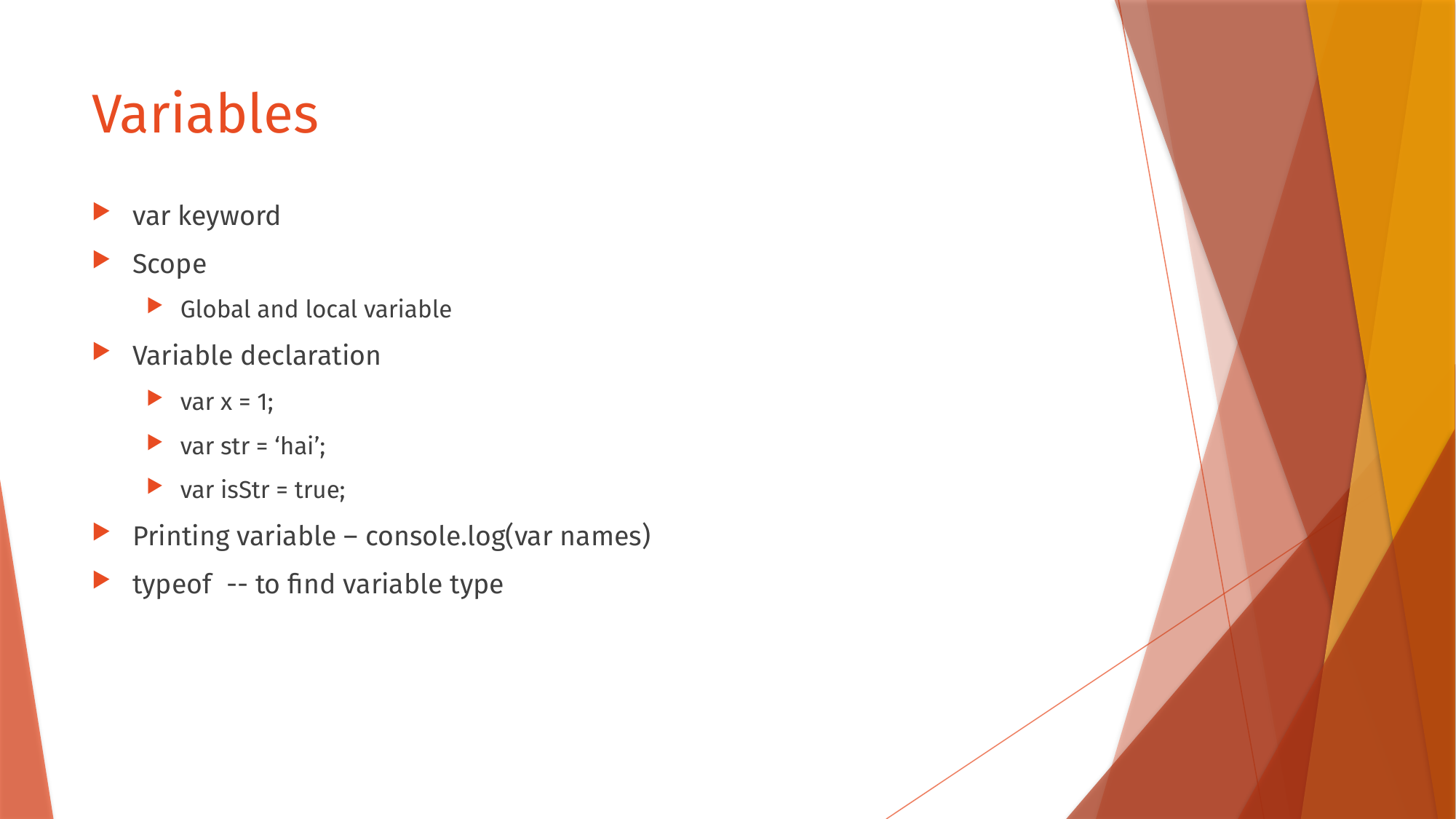

# Variables
var keyword
Scope
Global and local variable
Variable declaration
var x = 1;
var str = ‘hai’;
var isStr = true;
Printing variable – console.log(var names)
typeof  -- to find variable type